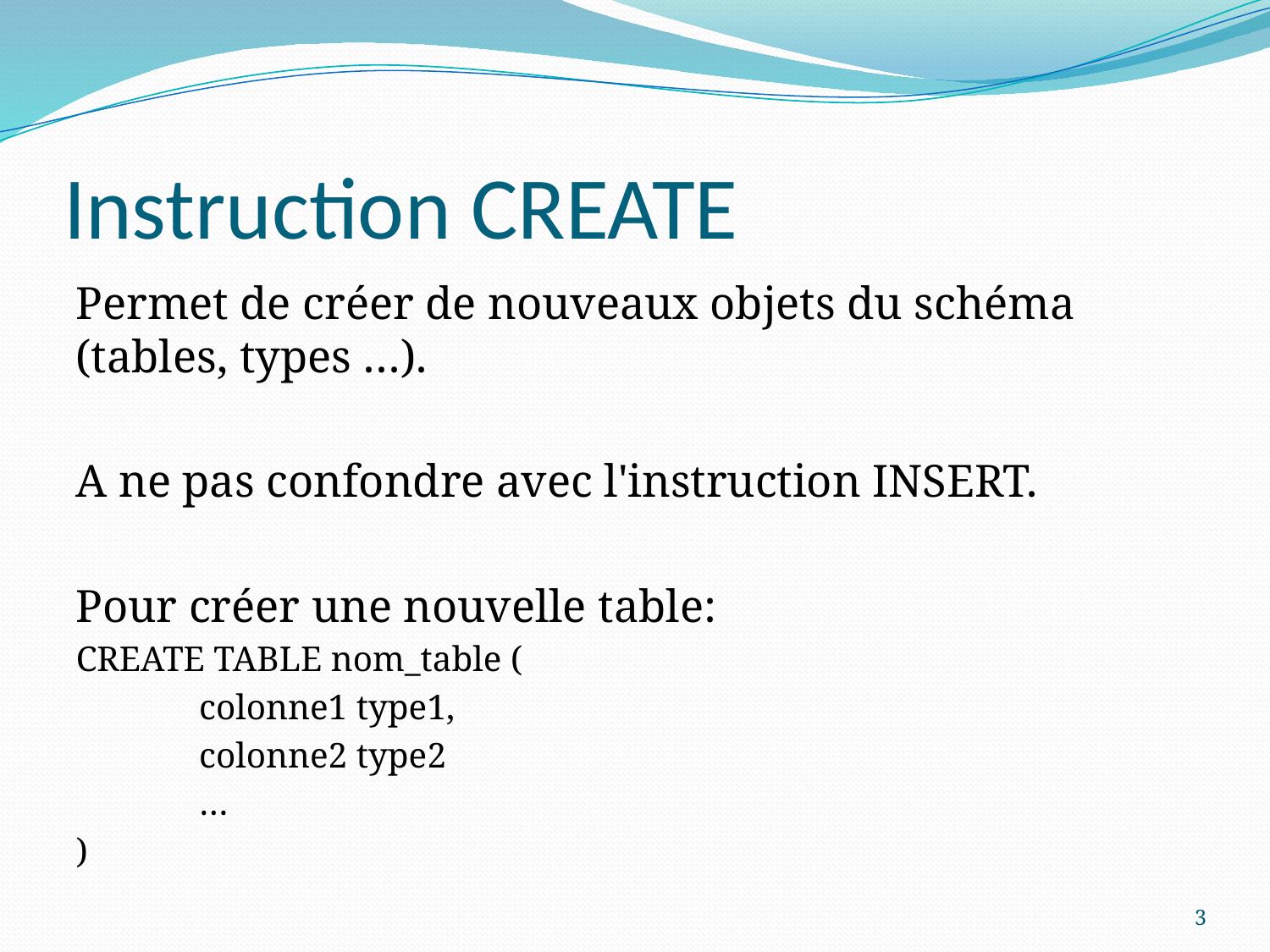

# Instruction CREATE
Permet de créer de nouveaux objets du schéma (tables, types …).

A ne pas confondre avec l'instruction INSERT.

Pour créer une nouvelle table:
CREATE TABLE nom_table (
	colonne1 type1,
	colonne2 type2
	…
)

3